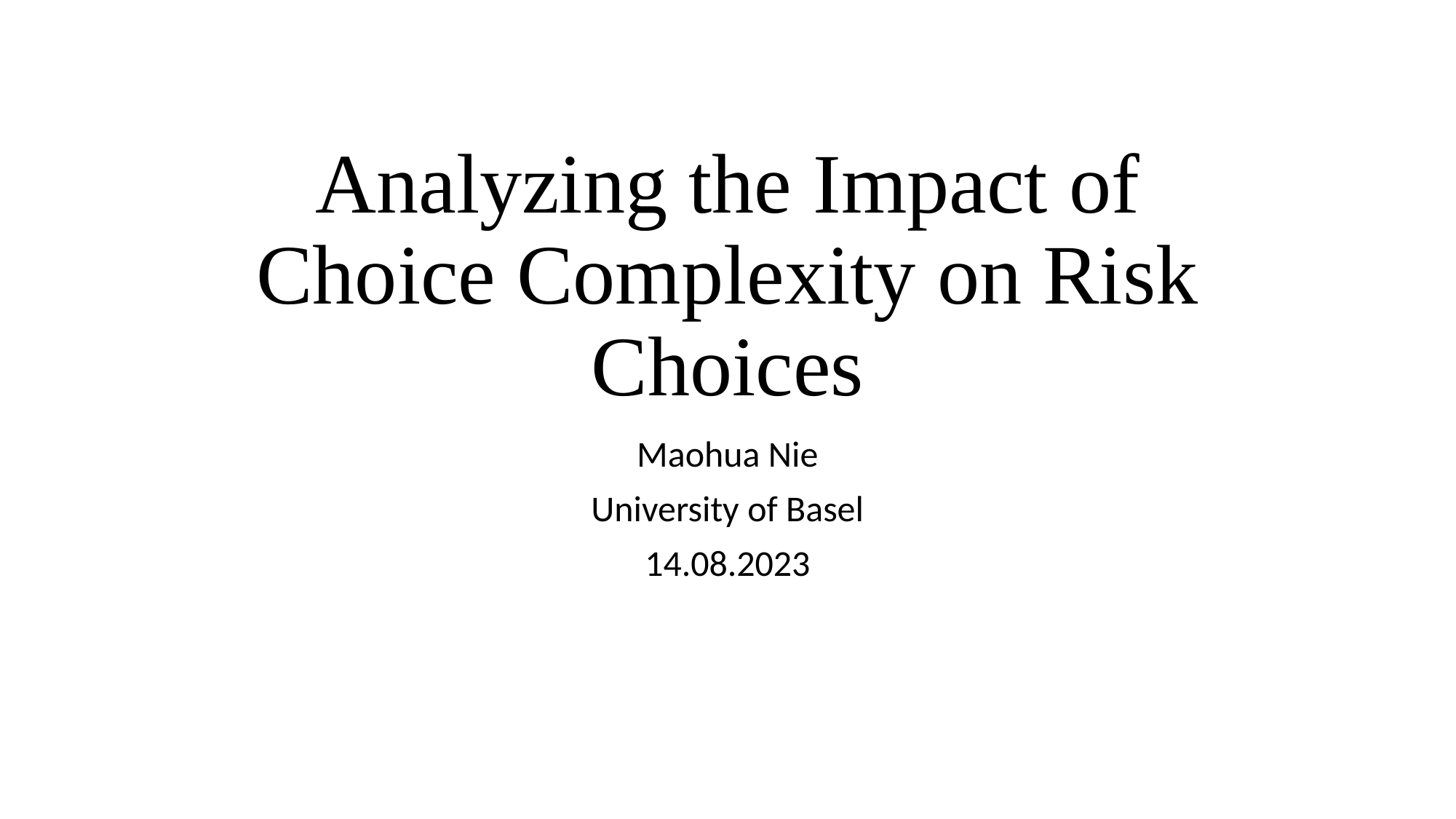

# Analyzing the Impact of Choice Complexity on Risk Choices
Maohua Nie
University of Basel
14.08.2023